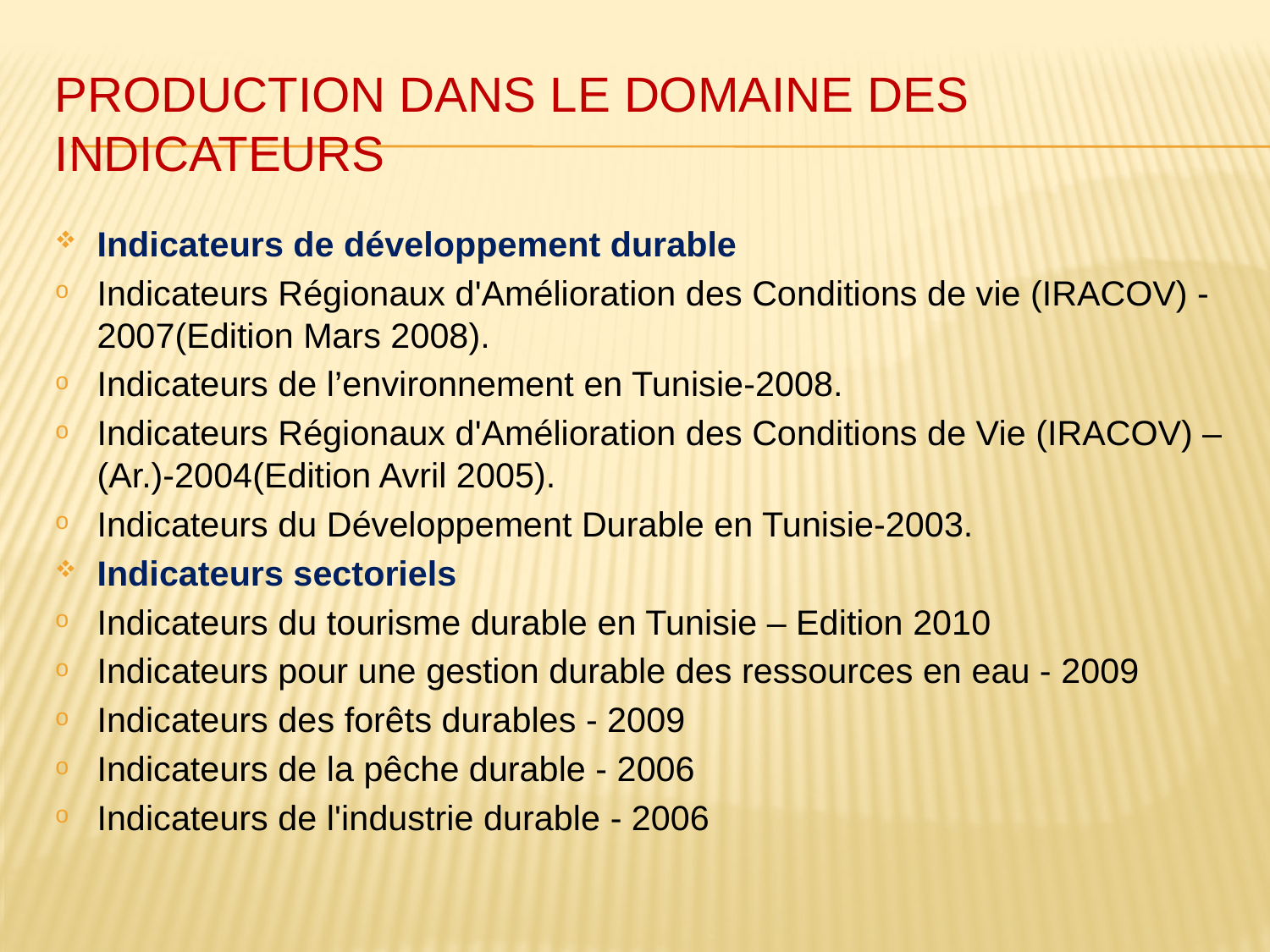

# Production dans le domaine des indicateurs
Indicateurs de développement durable
Indicateurs Régionaux d'Amélioration des Conditions de vie (IRACOV) -2007(Edition Mars 2008).
Indicateurs de l’environnement en Tunisie-2008.
Indicateurs Régionaux d'Amélioration des Conditions de Vie (IRACOV) –(Ar.)-2004(Edition Avril 2005).
Indicateurs du Développement Durable en Tunisie-2003.
Indicateurs sectoriels
Indicateurs du tourisme durable en Tunisie – Edition 2010
Indicateurs pour une gestion durable des ressources en eau - 2009
Indicateurs des forêts durables - 2009
Indicateurs de la pêche durable - 2006
Indicateurs de l'industrie durable - 2006